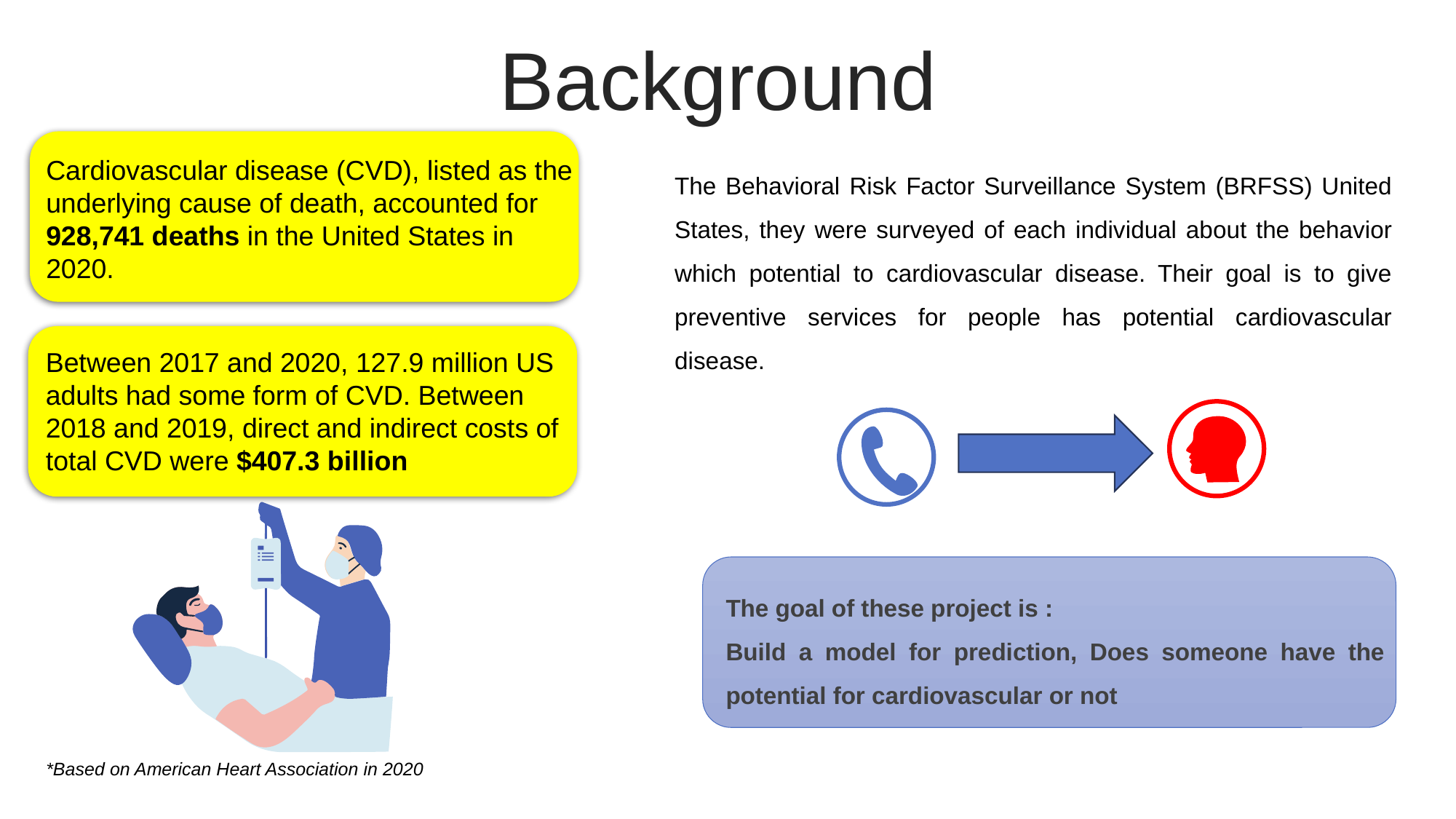

Background

Cardiovascular disease (CVD), listed as the underlying cause of death, accounted for 928,741 deaths in the United States in 2020.
The Behavioral Risk Factor Surveillance System (BRFSS) United States, they were surveyed of each individual about the behavior which potential to cardiovascular disease. Their goal is to give preventive services for people has potential cardiovascular disease.

Between 2017 and 2020, 127.9 million US adults had some form of CVD. Between 2018 and 2019, direct and indirect costs of total CVD were $407.3 billion

The goal of these project is :
Build a model for prediction, Does someone have the potential for cardiovascular or not
*Based on American Heart Association in 2020